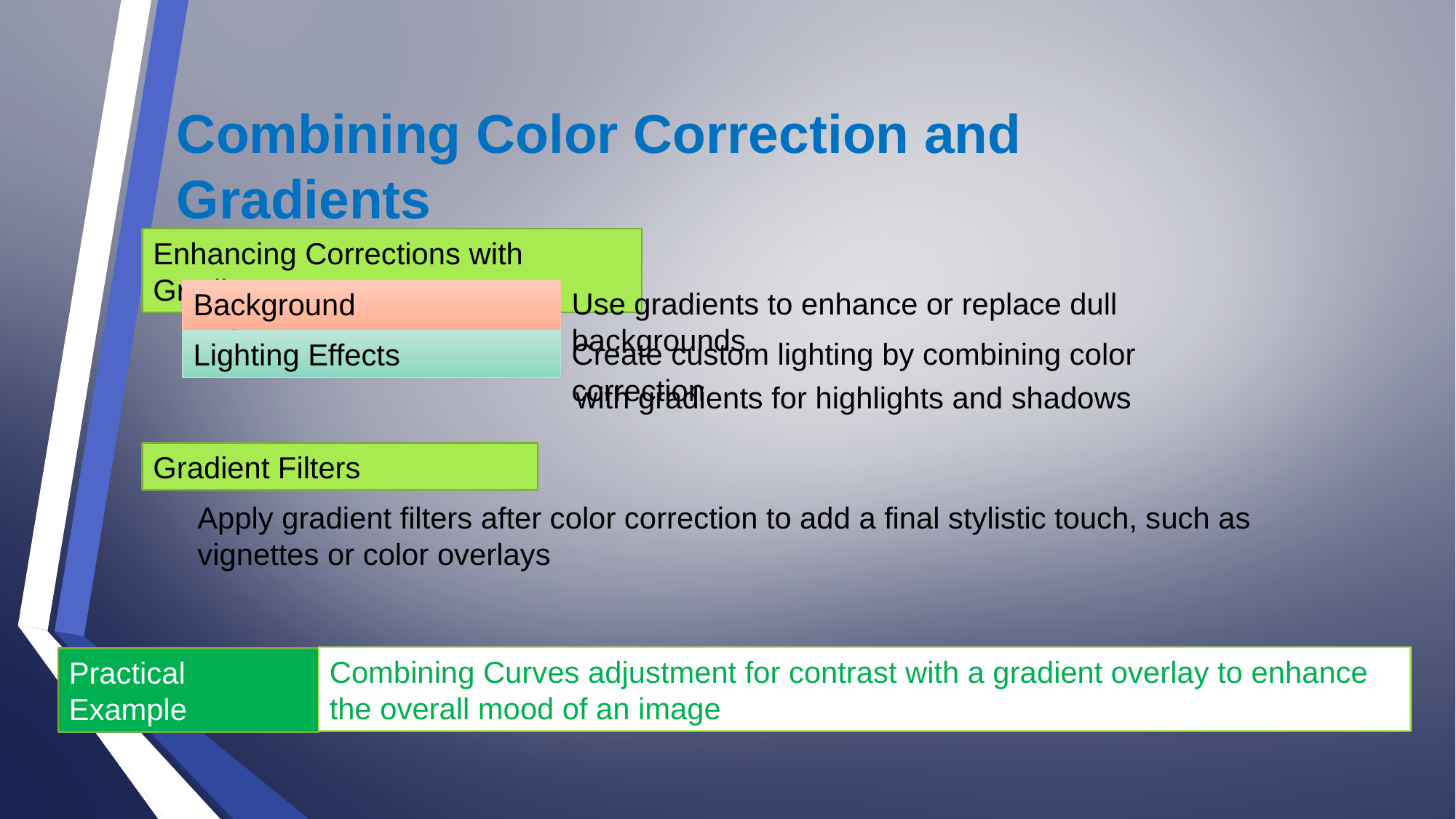

Combining Color Correction and Gradients
Enhancing Corrections with Gradients
Use gradients to enhance or replace dull backgrounds
Background Enhancements
Create custom lighting by combining color correction
Lighting Effects
with gradients for highlights and shadows
Gradient Filters
Apply gradient filters after color correction to add a final stylistic touch, such as vignettes or color overlays
Combining Curves adjustment for contrast with a gradient overlay to enhance the overall mood of an image
Practical Example